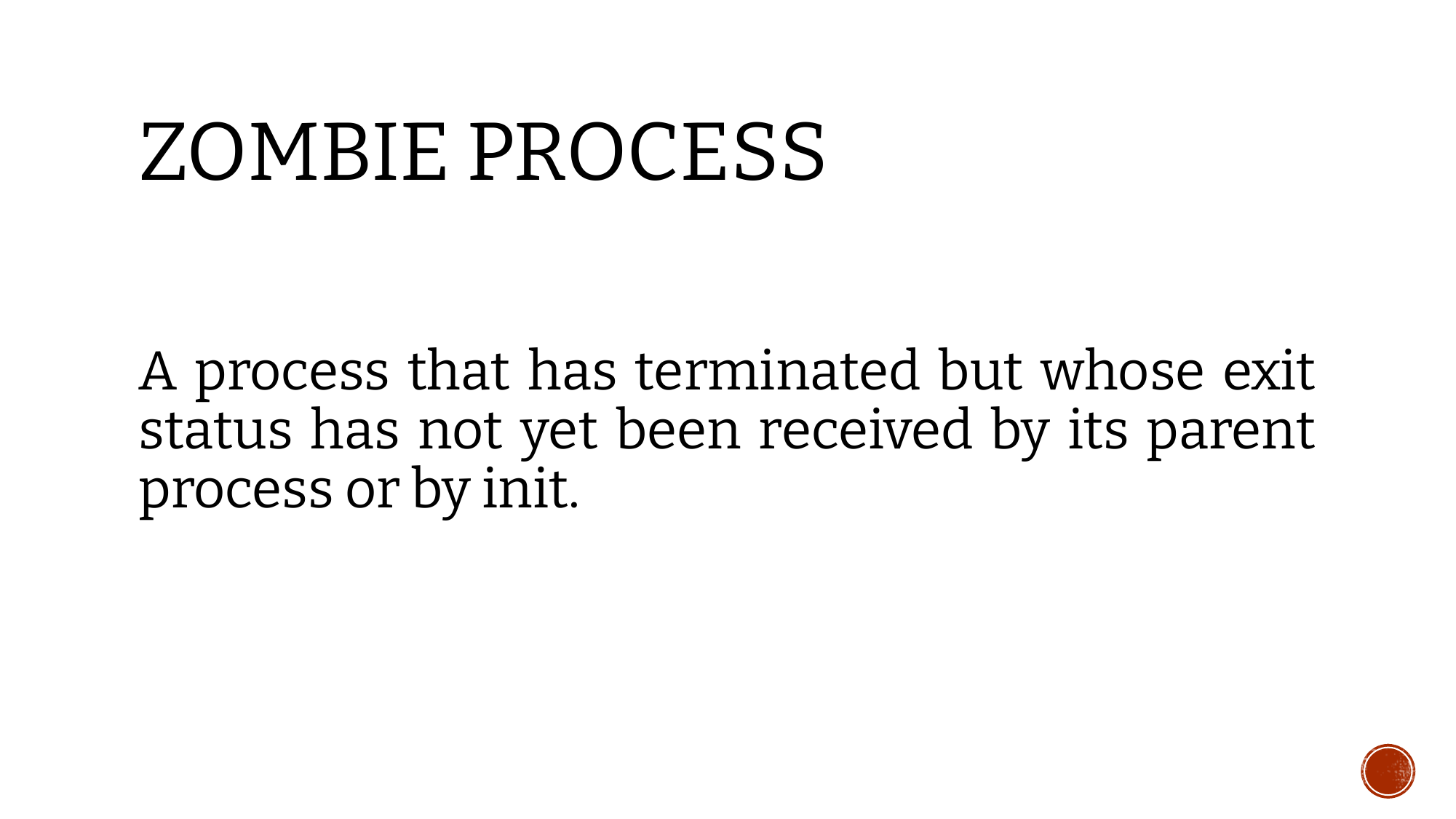

# zombie process

A process that has terminated but whose exit status has not yet been received by its parent process or by init.